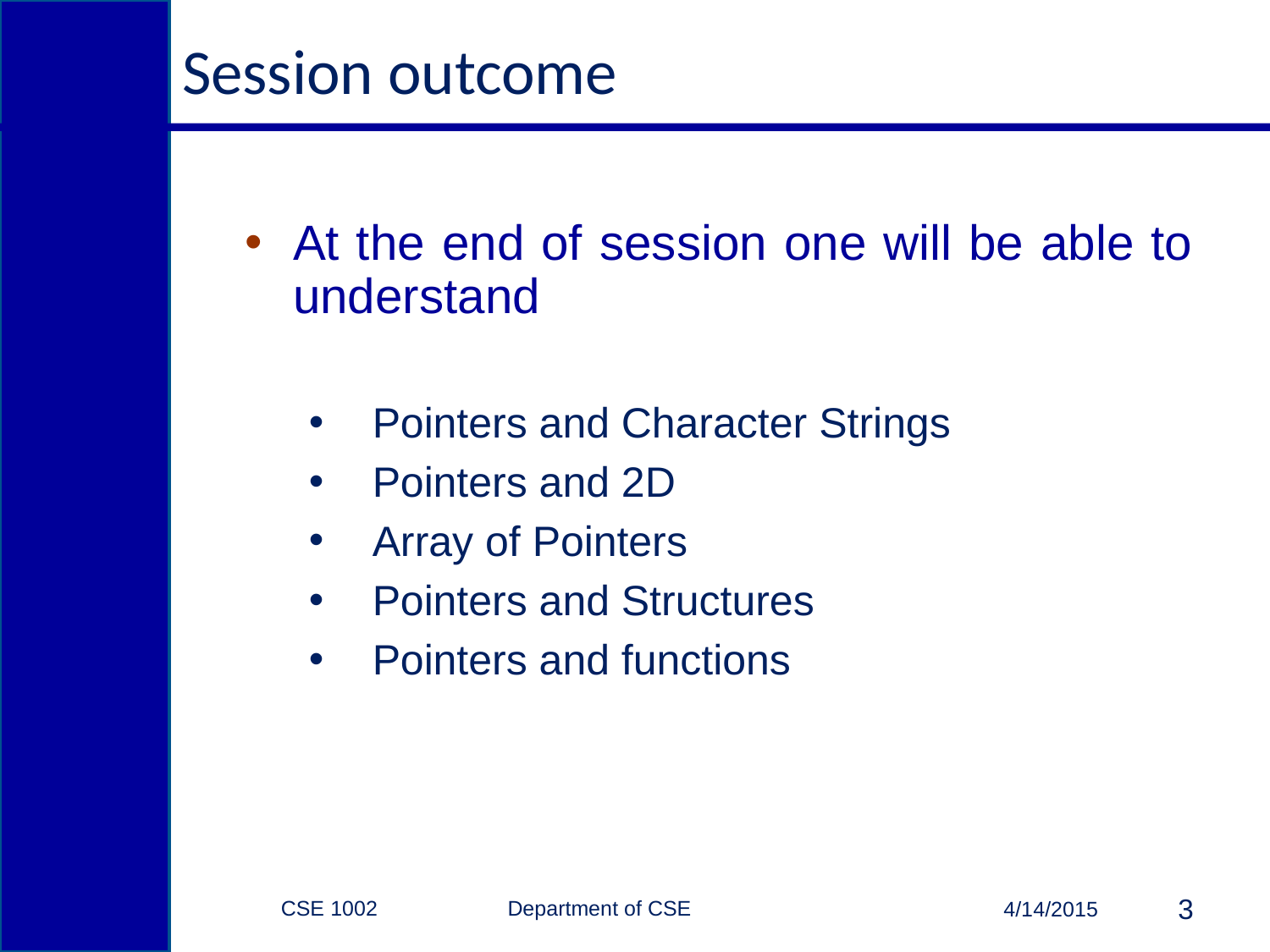

# Session outcome
At the end of session one will be able to understand

Pointers and Character Strings
Pointers and 2D
Array of Pointers
Pointers and Structures
Pointers and functions

CSE 1002                      Department of CSE
3
4/14/2015